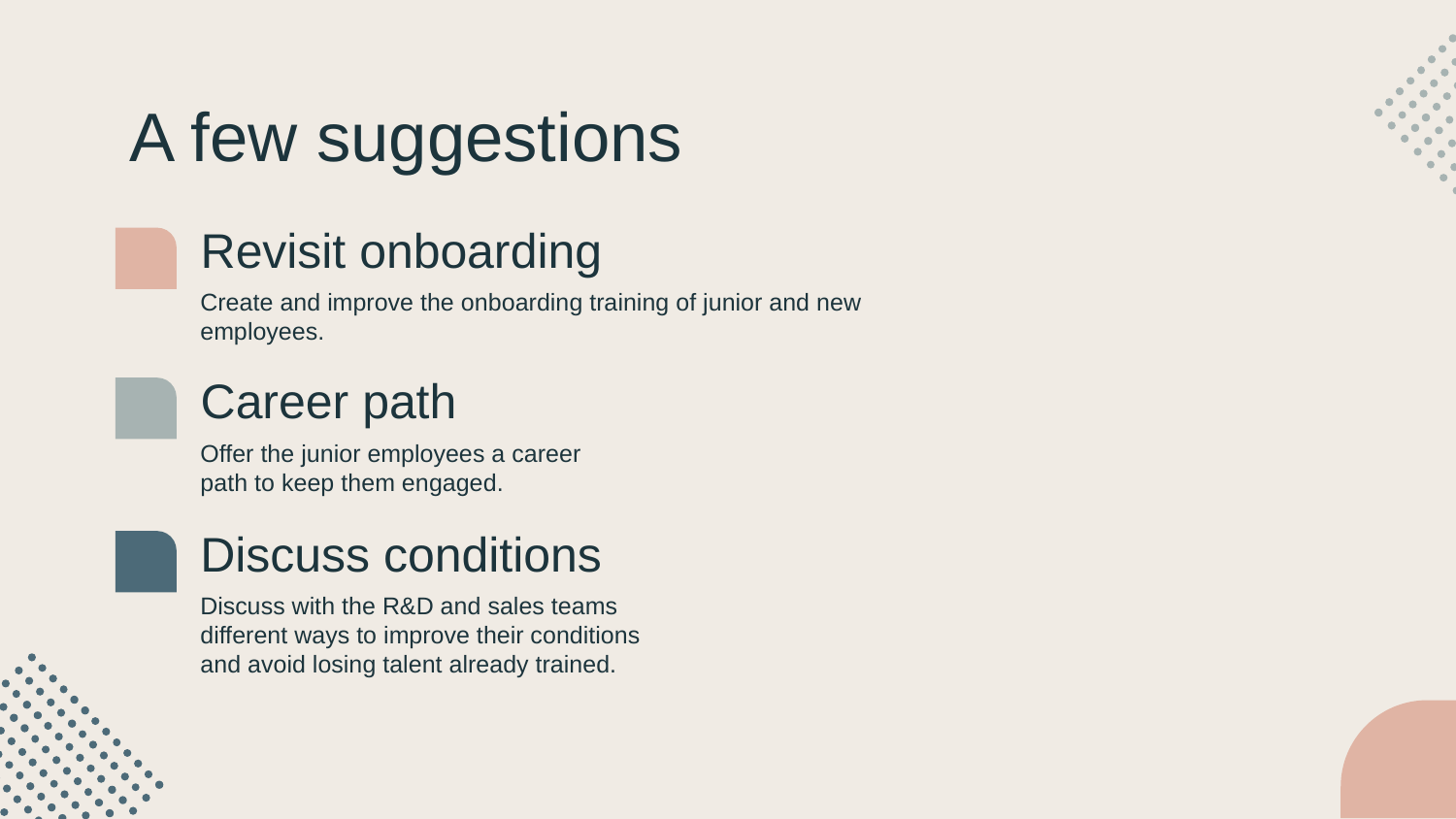

# A few suggestions

Revisit onboarding
Create and improve the onboarding training of junior and new employees.

Career path
Offer the junior employees a career path to keep them engaged.

Discuss conditions
Discuss with the R&D and sales teams different ways to improve their conditions and avoid losing talent already trained.